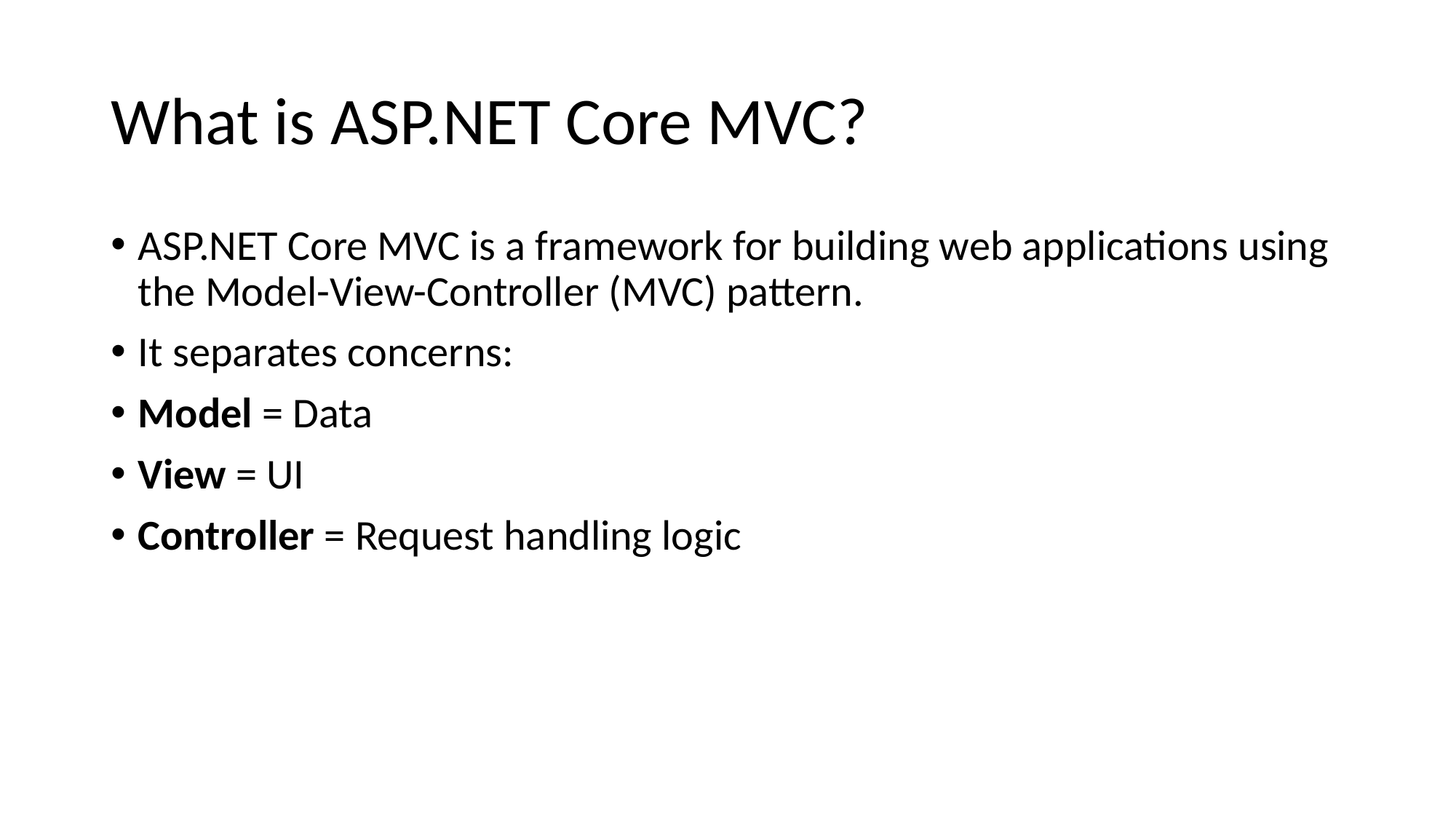

# What is ASP.NET Core MVC?
ASP.NET Core MVC is a framework for building web applications using the Model-View-Controller (MVC) pattern.
It separates concerns:
Model = Data
View = UI
Controller = Request handling logic